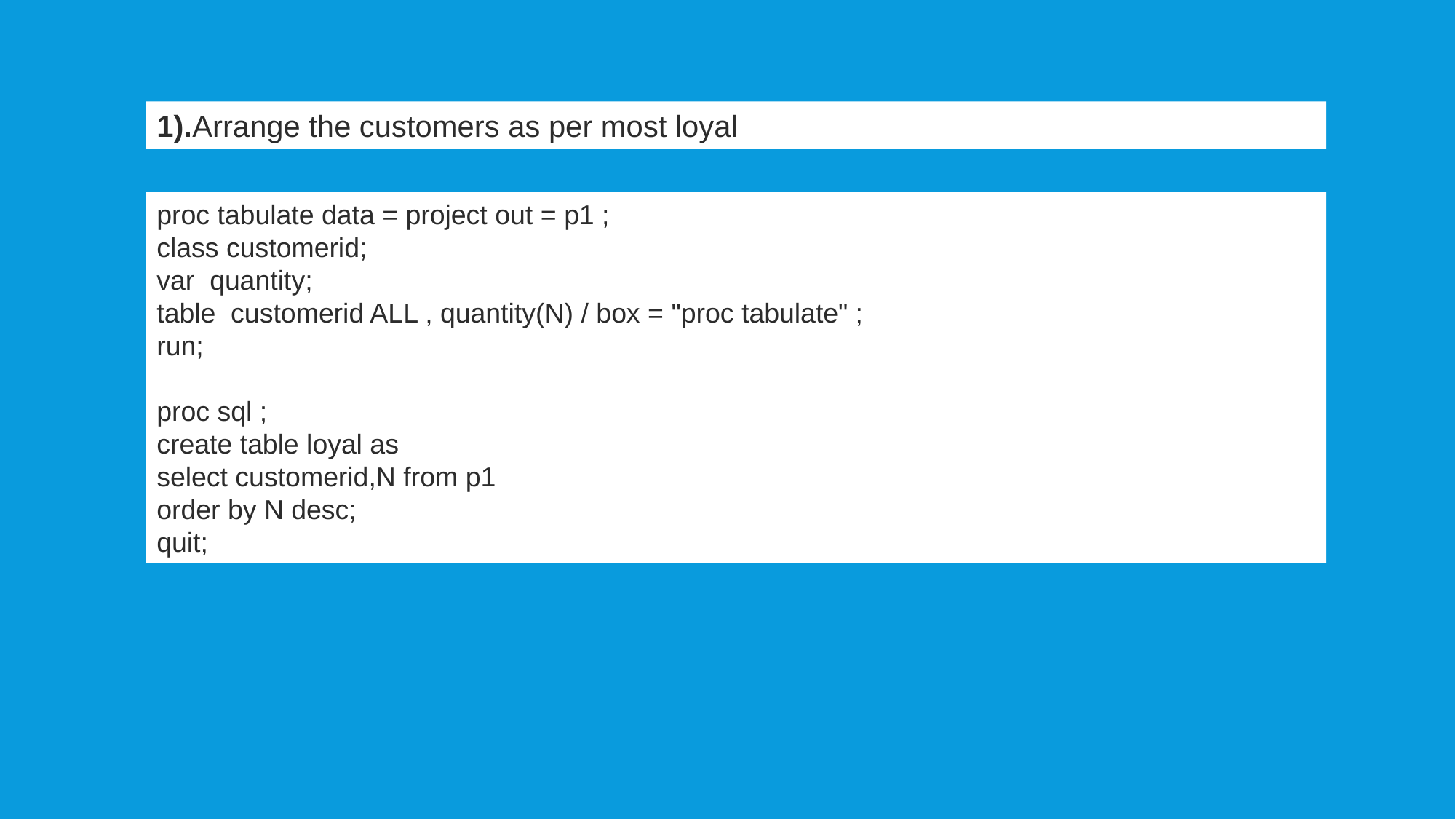

1).Arrange the customers as per most loyal
proc tabulate data = project out = p1 ;
class customerid;
var  quantity;
table  customerid ALL , quantity(N) / box = "proc tabulate" ;
run;

proc sql ;
create table loyal as
select customerid,N from p1
order by N desc;
quit;